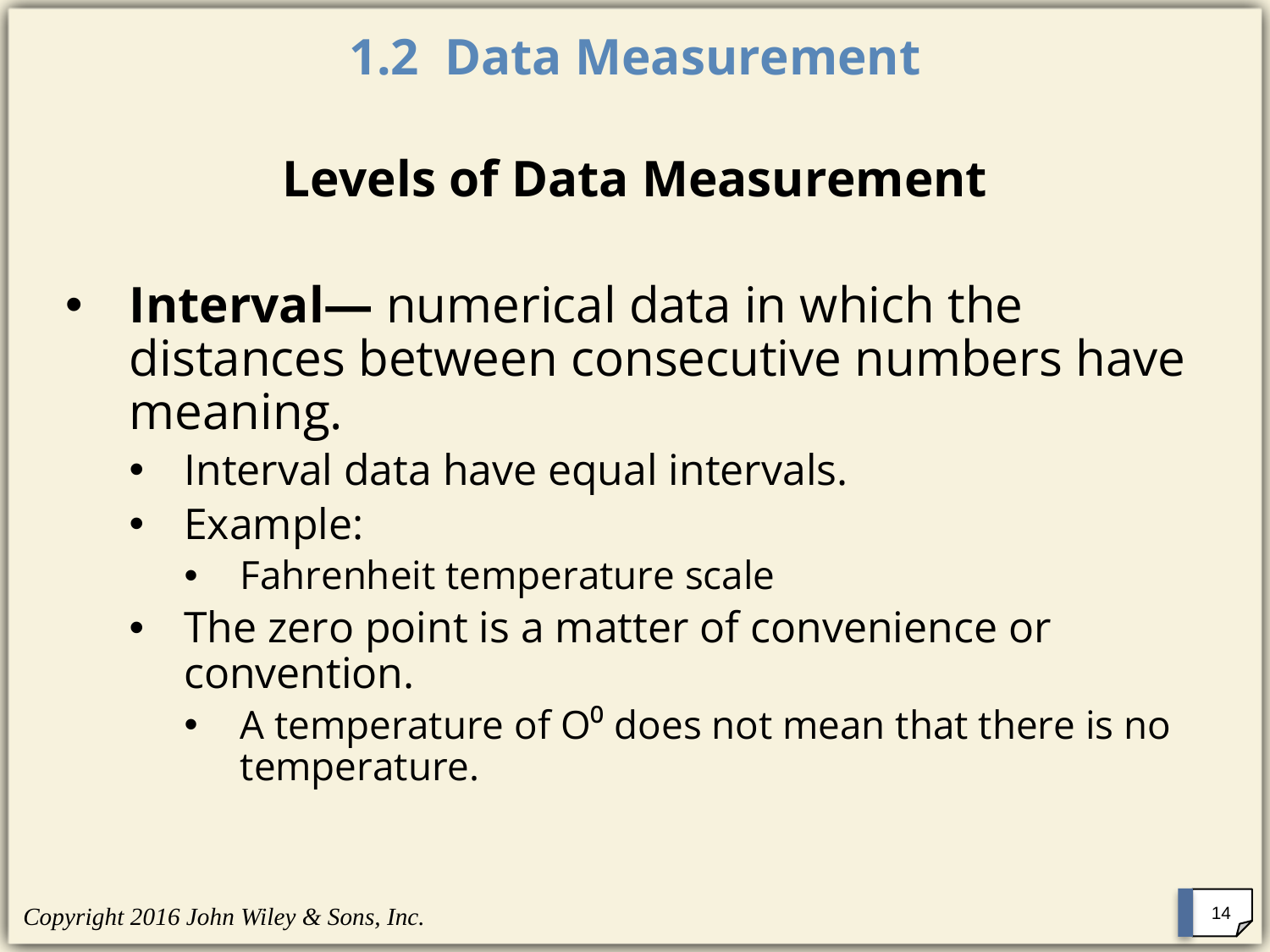

# 1.2  Data Measurement
Levels of Data Measurement

Interval— numerical data in which the distances between consecutive numbers have meaning.
Interval data have equal intervals.
Example:
Fahrenheit temperature scale
The zero point is a matter of convenience or convention.
A temperature of O⁰ does not mean that there is no temperature.